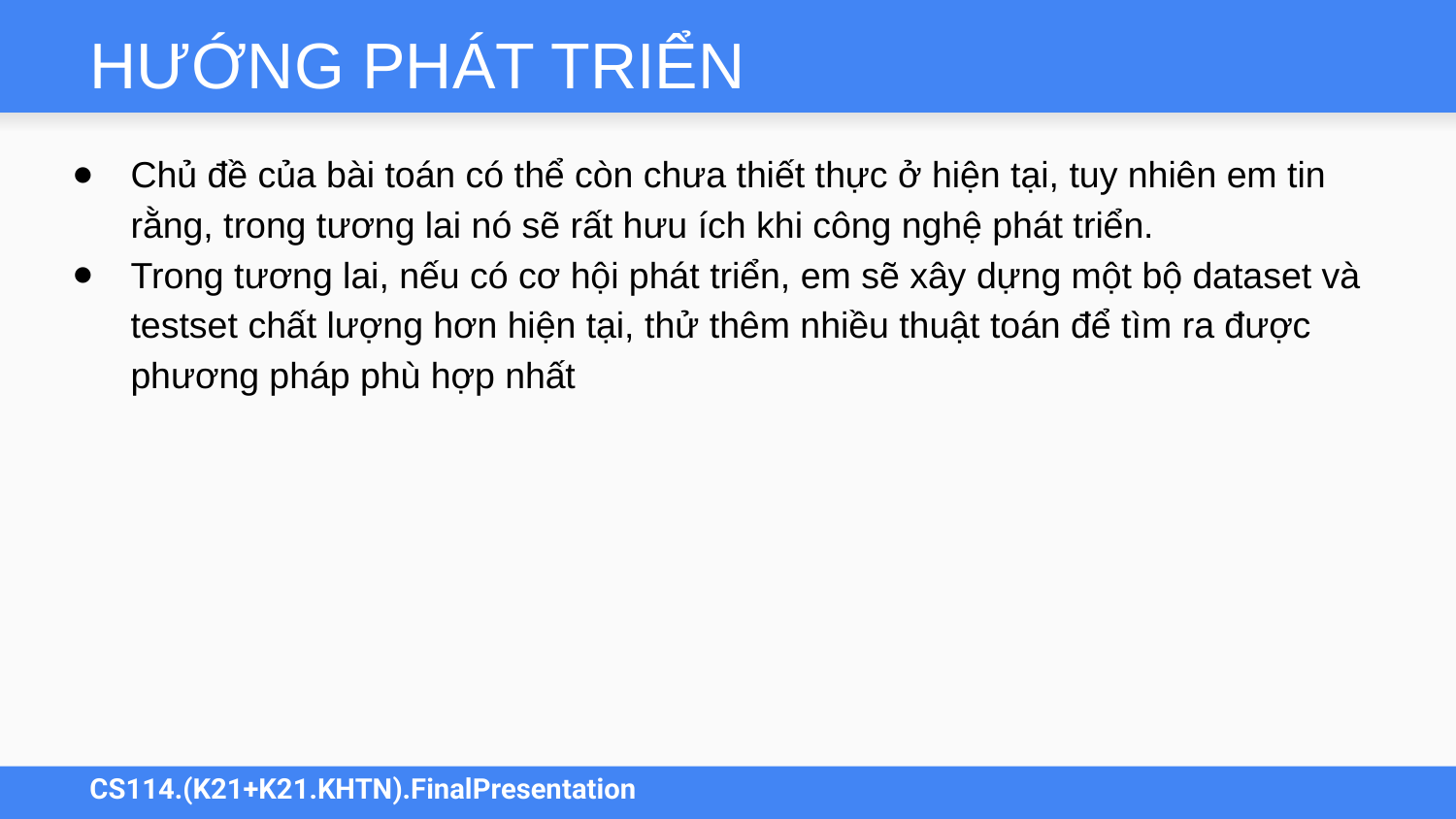

# HƯỚNG PHÁT TRIỂN
Chủ đề của bài toán có thể còn chưa thiết thực ở hiện tại, tuy nhiên em tin rằng, trong tương lai nó sẽ rất hưu ích khi công nghệ phát triển.
Trong tương lai, nếu có cơ hội phát triển, em sẽ xây dựng một bộ dataset và testset chất lượng hơn hiện tại, thử thêm nhiều thuật toán để tìm ra được phương pháp phù hợp nhất